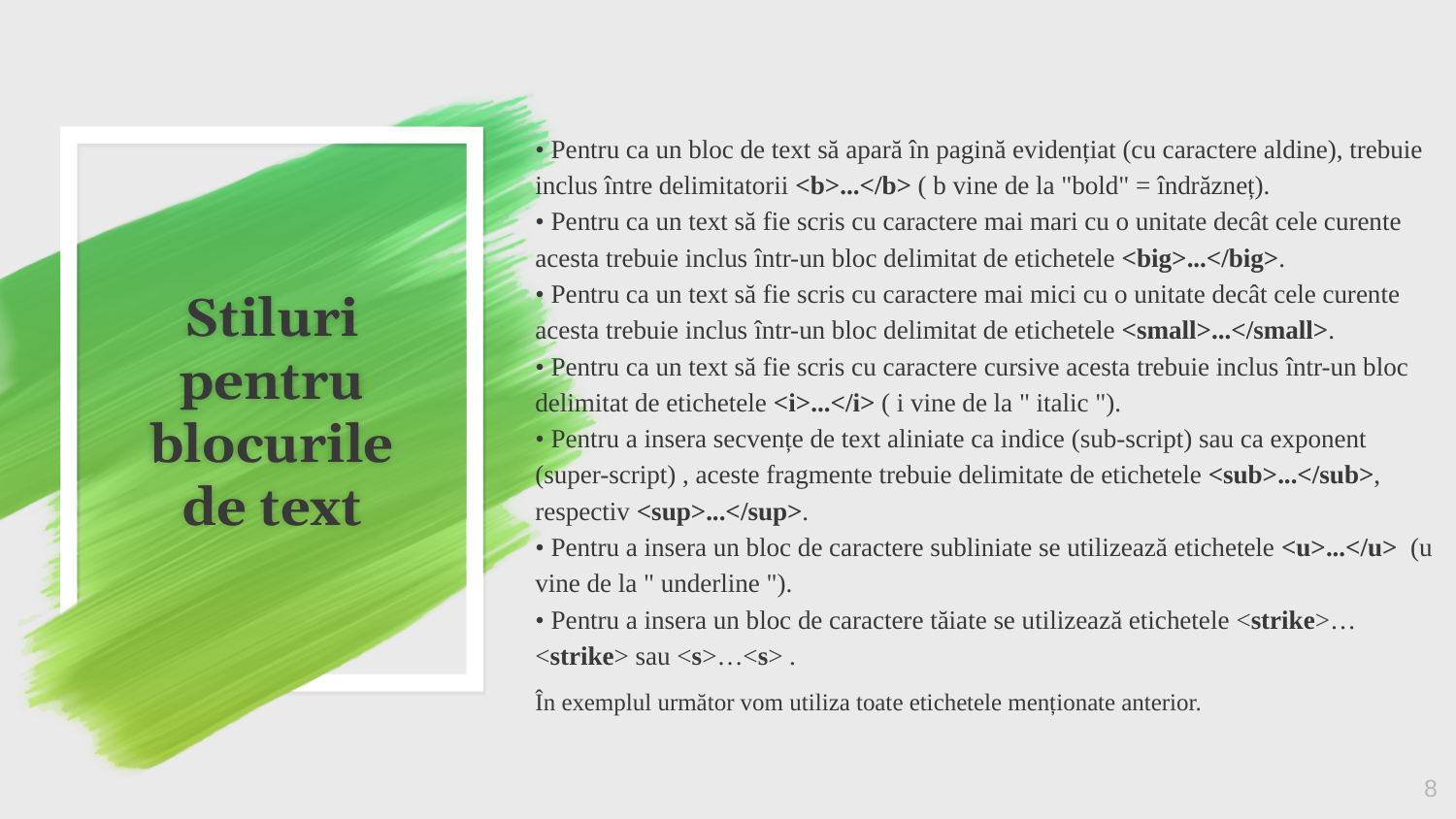

• Pentru ca un bloc de text să apară în pagină evidențiat (cu caractere aldine), trebuie inclus între delimitatorii <b>...</b> ( b vine de la "bold" = îndrăzneț).
• Pentru ca un text să fie scris cu caractere mai mari cu o unitate decât cele curente acesta trebuie inclus într-un bloc delimitat de etichetele <big>...</big>.
• Pentru ca un text să fie scris cu caractere mai mici cu o unitate decât cele curente acesta trebuie inclus într-un bloc delimitat de etichetele <small>...</small>.
• Pentru ca un text să fie scris cu caractere cursive acesta trebuie inclus într-un bloc delimitat de etichetele <i>...</i> ( i vine de la " italic ").
• Pentru a insera secvențe de text aliniate ca indice (sub-script) sau ca exponent (super-script) , aceste fragmente trebuie delimitate de etichetele <sub>...</sub>, respectiv <sup>...</sup>.
• Pentru a insera un bloc de caractere subliniate se utilizează etichetele <u>...</u>  (u vine de la " underline ").
• Pentru a insera un bloc de caractere tăiate se utilizează etichetele <strike>…<strike> sau <s>…<s> .
În exemplul următor vom utiliza toate etichetele menționate anterior.
# Stiluri pentru blocurile de text
8